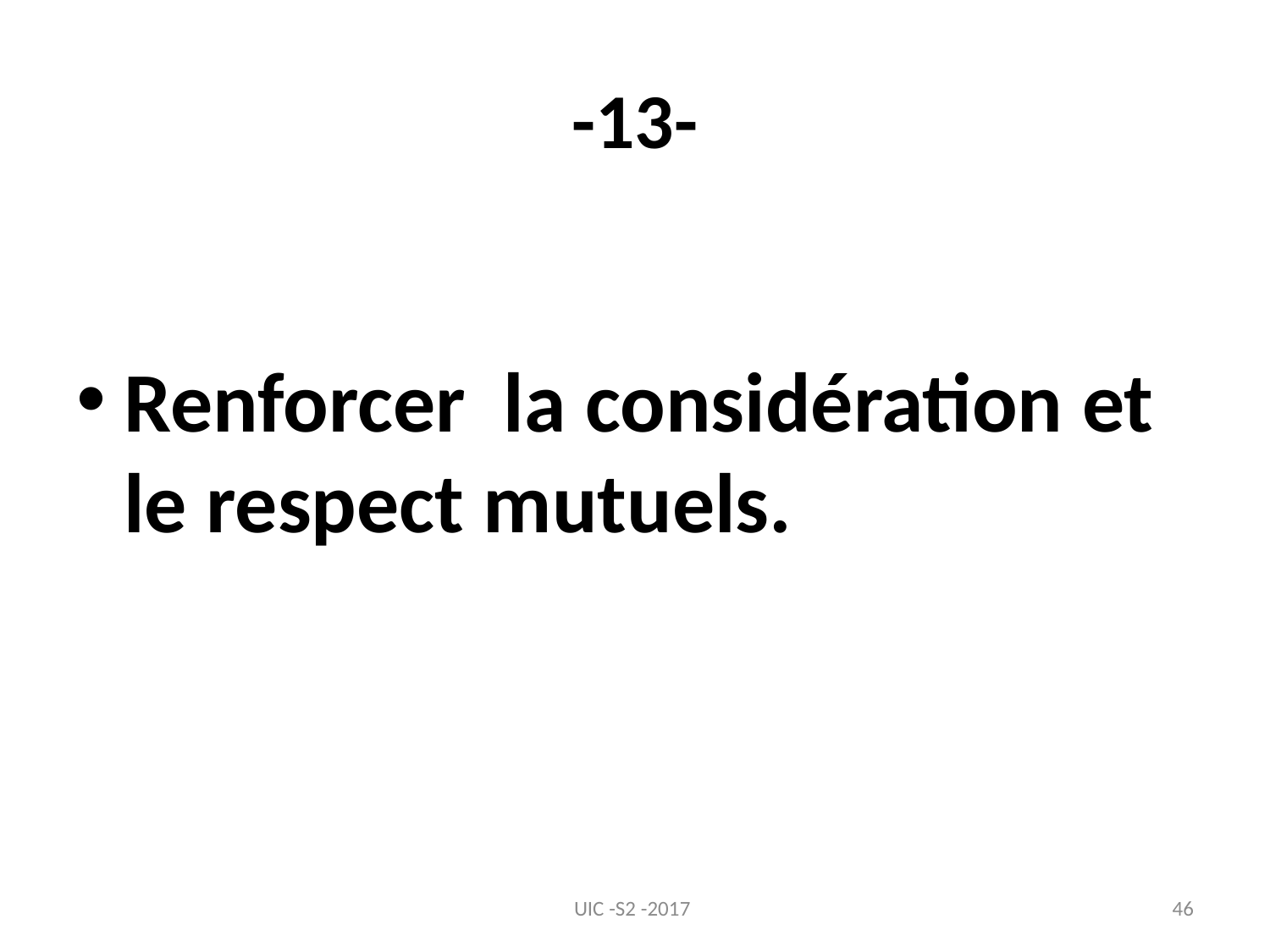

# -13-

Renforcer  la considération et le respect mutuels.

UIC -S2 -2017
46